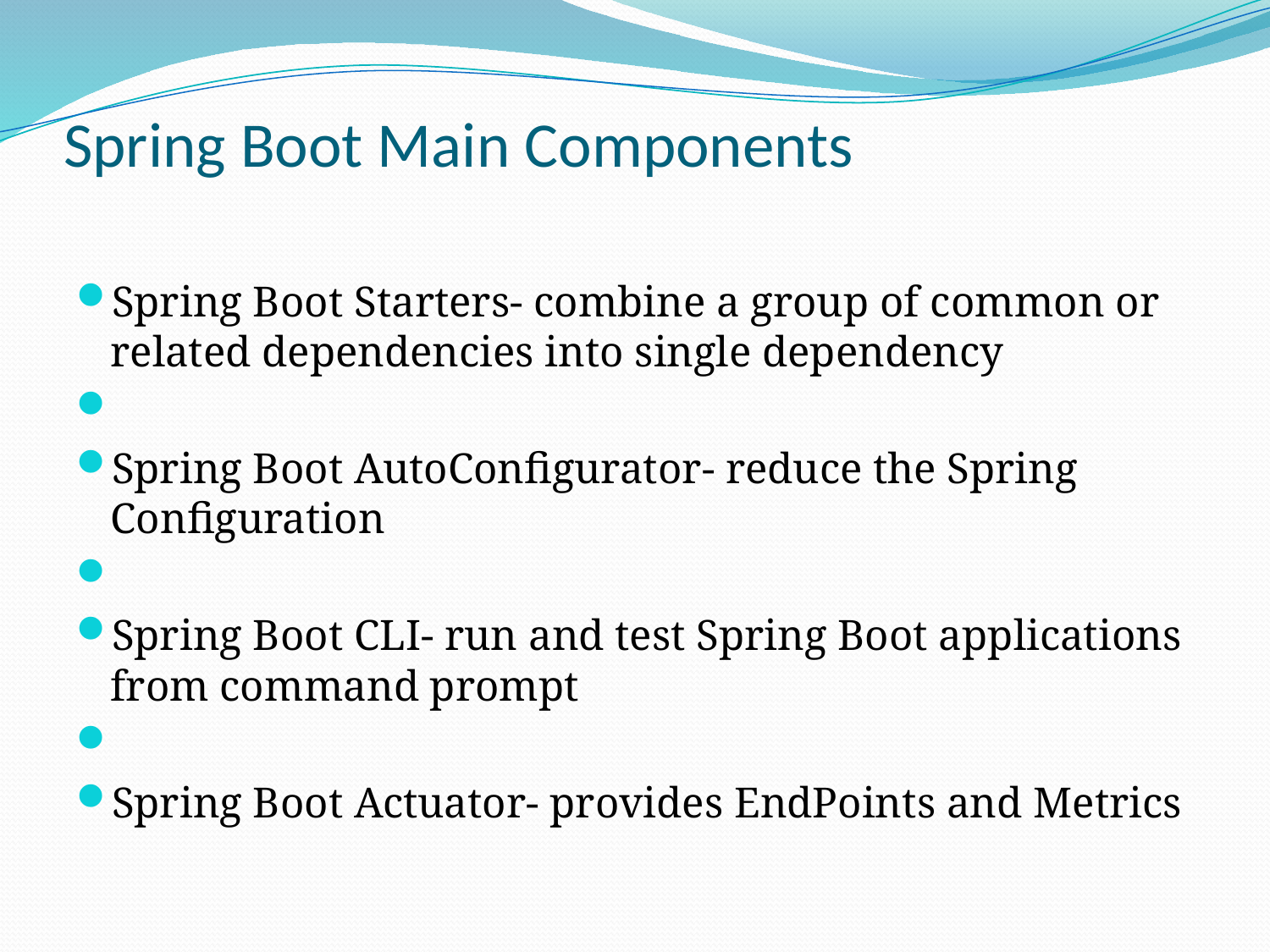

# Spring Boot Main Components​
Spring Boot Starters- combine a group of common or related dependencies into single dependency​
​
Spring Boot AutoConfigurator- reduce the Spring Configuration​
​
Spring Boot CLI- run and test Spring Boot applications from command prompt​
​
Spring Boot Actuator- provides EndPoints and Metrics​